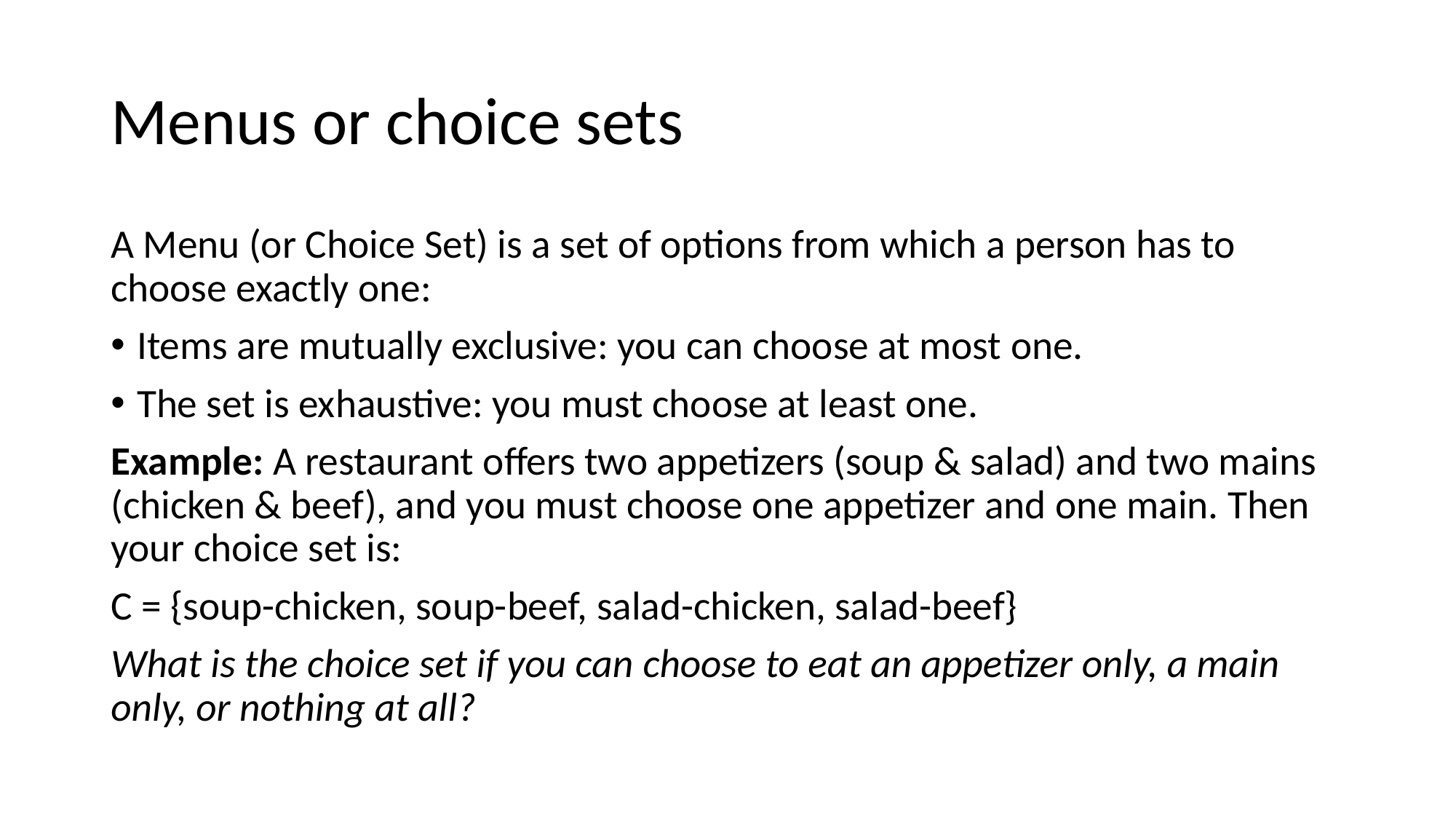

# Menus or choice sets
A Menu (or Choice Set) is a set of options from which a person has to choose exactly one:
Items are mutually exclusive: you can choose at most one.
The set is exhaustive: you must choose at least one.
Example: A restaurant offers two appetizers (soup & salad) and two mains (chicken & beef), and you must choose one appetizer and one main. Then your choice set is:
C = {soup-chicken, soup-beef, salad-chicken, salad-beef}
What is the choice set if you can choose to eat an appetizer only, a main only, or nothing at all?